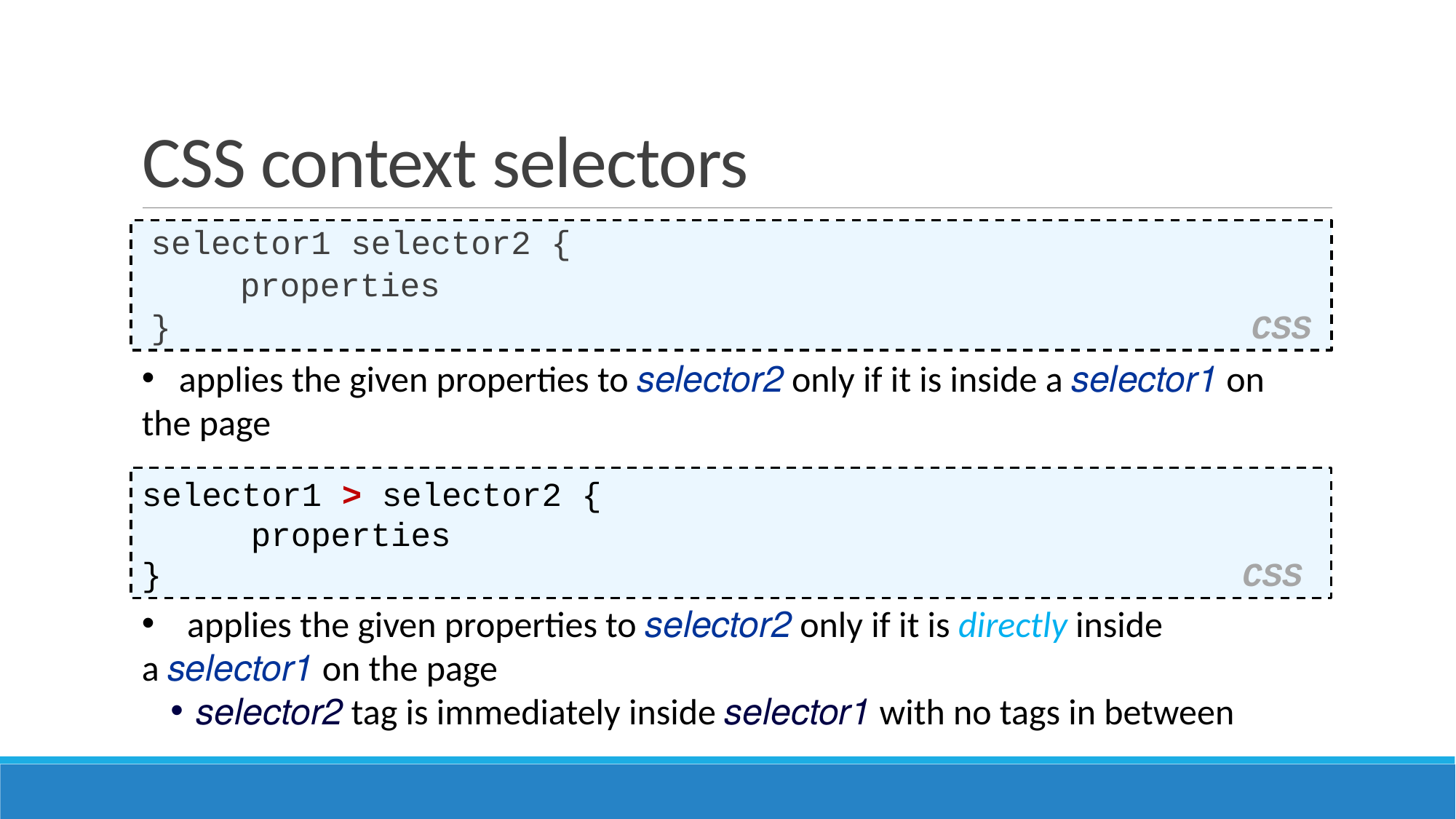

# CSS context selectors
 selector1 selector2 {
	properties
 }                                                      CSS
   applies the given properties to selector2 only if it is inside a selector1 on the page
selector1 > selector2 {
	properties
}                                                      CSS
    applies the given properties to selector2 only if it is directly inside a selector1 on the page
selector2 tag is immediately inside selector1 with no tags in between